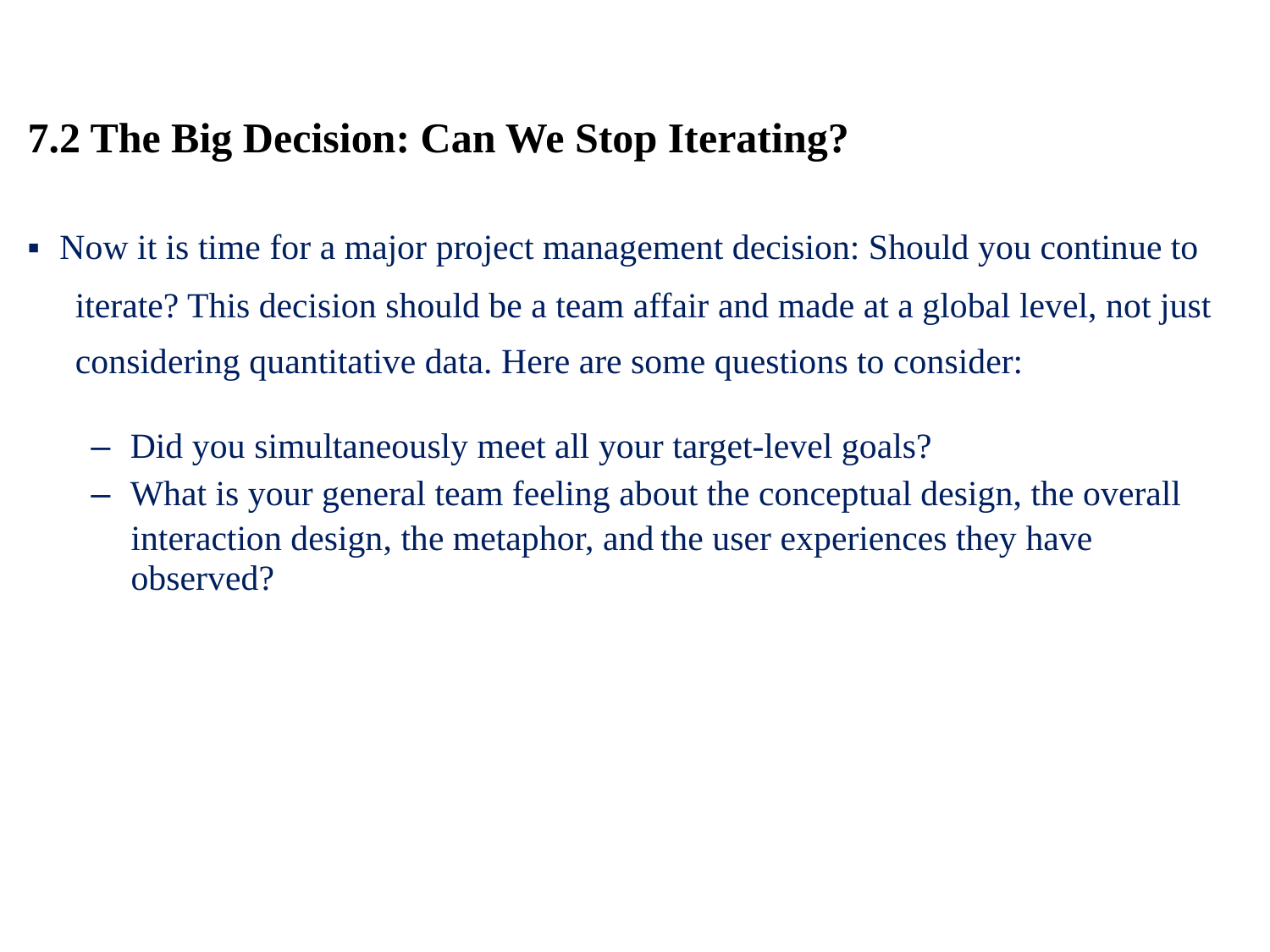

7.2 The Big Decision: Can We Stop Iterating?
▪  Now it is time for a major project management decision: Should you continue to
iterate? This decision should be a team affair and made at a global level, not just considering quantitative data. Here are some questions to consider:
–  Did you simultaneously meet all your target-level goals?
–  What is your general team feeling about the conceptual design, the overall
interaction design, the metaphor, and
observed?
the user experiences they have